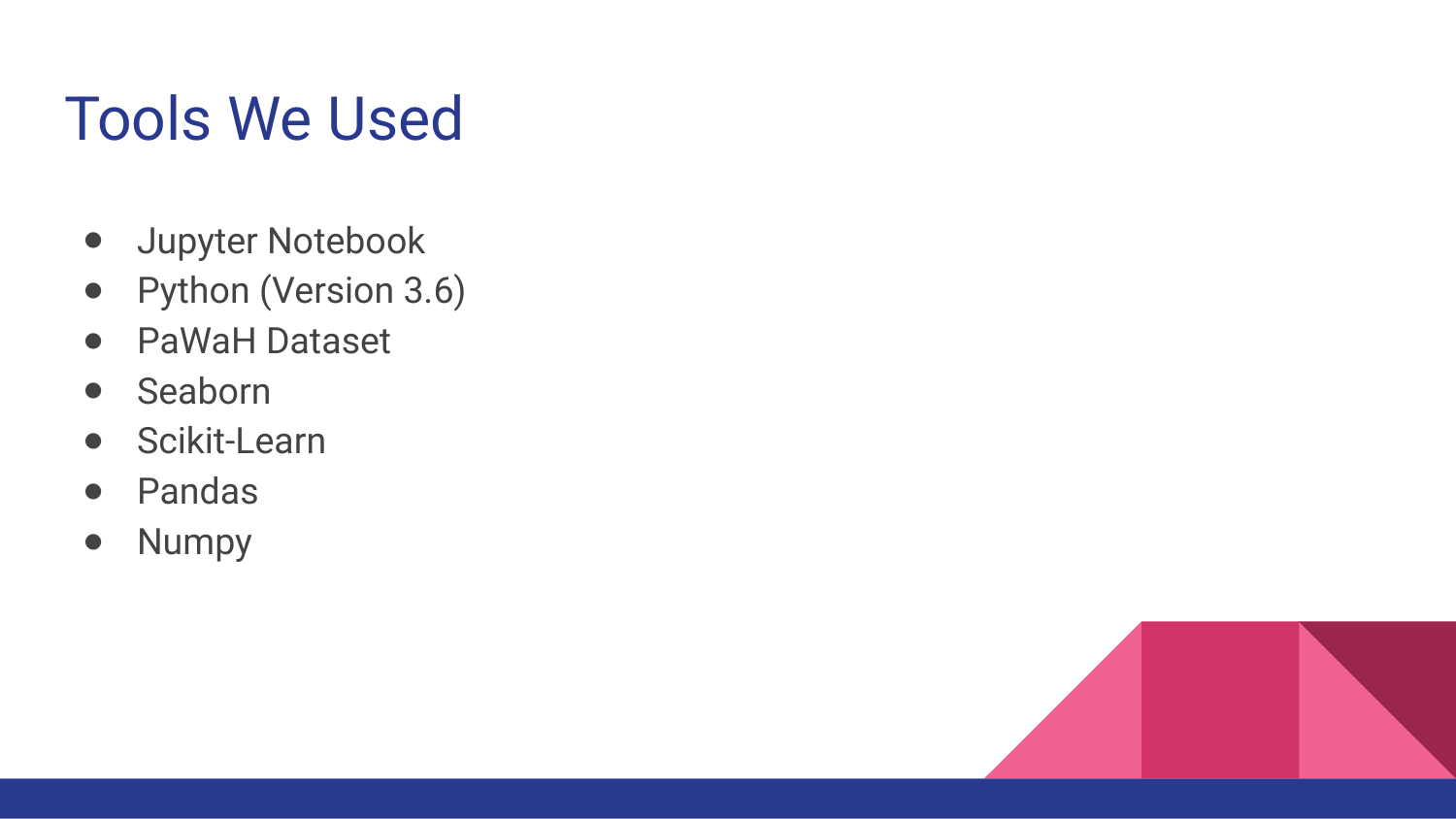

# Tools We Used
Jupyter Notebook
Python (Version 3.6)
PaWaH Dataset
Seaborn
Scikit-Learn
Pandas
Numpy